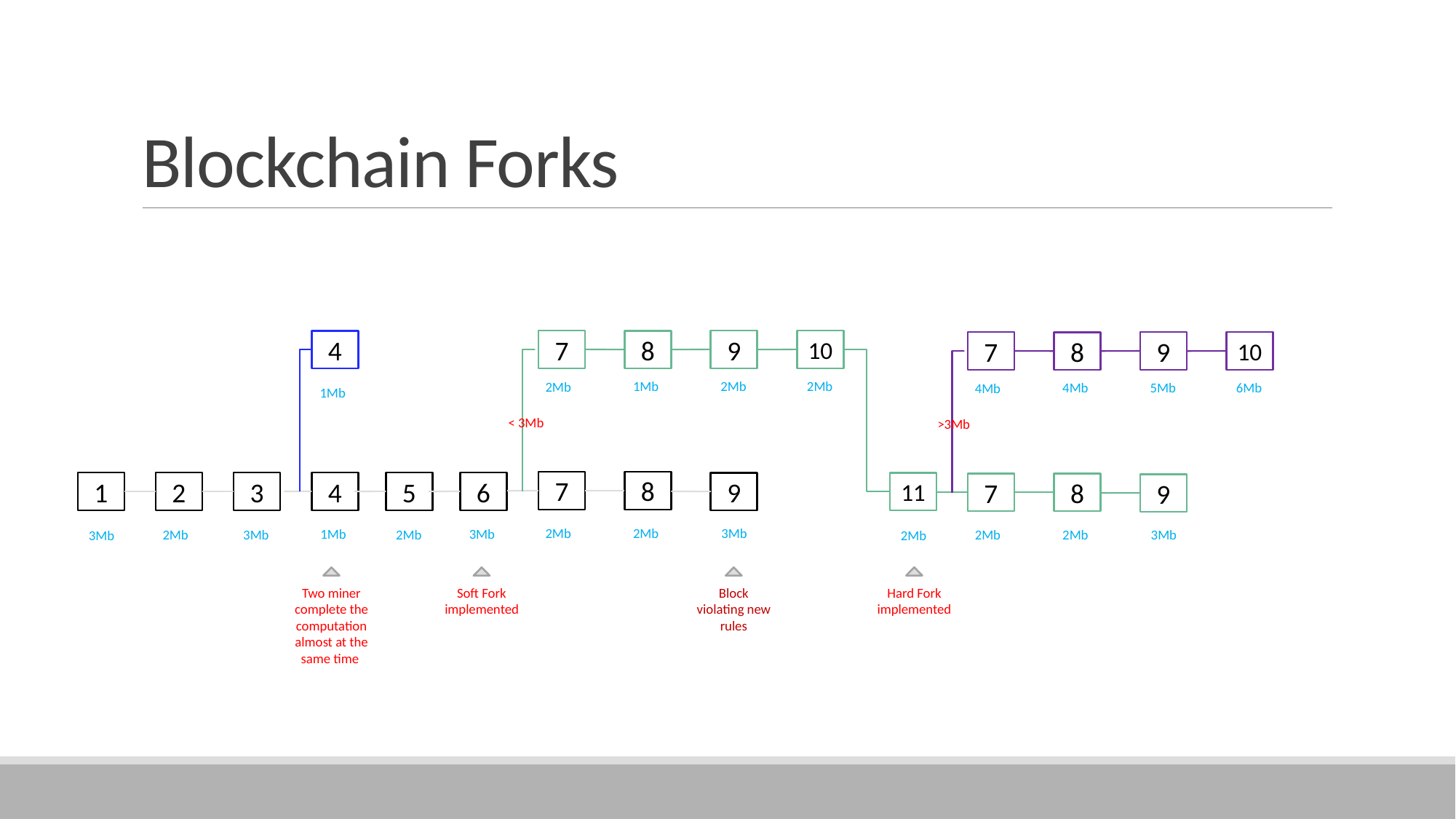

# Blockchain Forks
10
7
9
4
8
10
7
9
8
2Mb
1Mb
2Mb
2Mb
6Mb
4Mb
5Mb
4Mb
1Mb
< 3Mb
>3Mb
7
8
1
2
3
4
5
6
9
11
7
8
9
2Mb
3Mb
2Mb
1Mb
3Mb
2Mb
3Mb
2Mb
2Mb
2Mb
3Mb
2Mb
3Mb

Hard Fork implemented
Two miner complete the computation almost at the same time
Soft Fork implemented
Block violating new rules